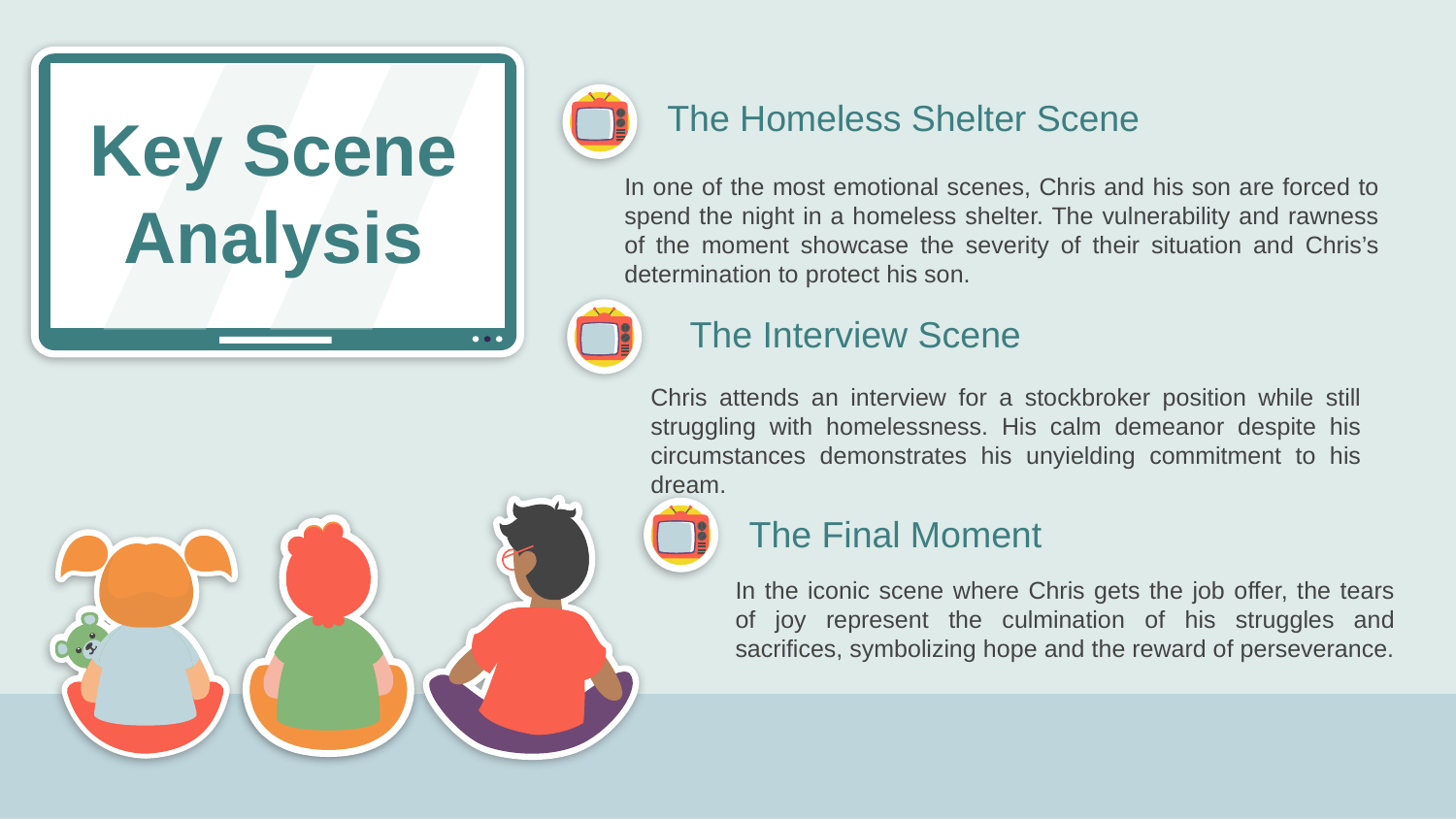

The Homeless Shelter Scene

Key Scene Analysis
In one of the most emotional scenes, Chris and his son are forced to spend the night in a homeless shelter. The vulnerability and rawness of the moment showcase the severity of their situation and Chris’s determination to protect his son.
# The Interview Scene

Chris attends an interview for a stockbroker position while still struggling with homelessness. His calm demeanor despite his circumstances demonstrates his unyielding commitment to his dream.

The Final Moment

In the iconic scene where Chris gets the job offer, the tears of joy represent the culmination of his struggles and sacrifices, symbolizing hope and the reward of perseverance.